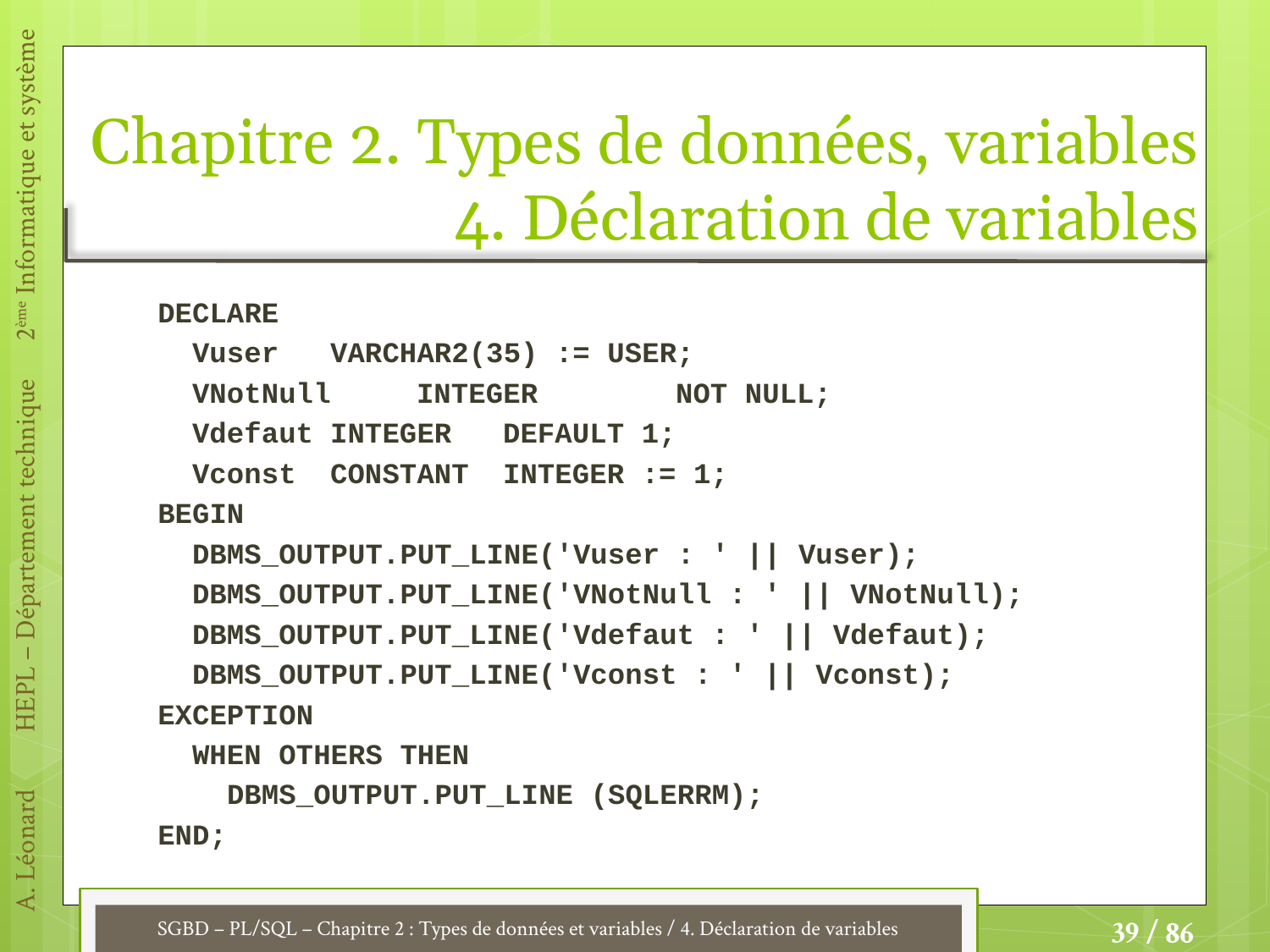

# Chapitre 2. Types de données, variables 4. Déclaration de variables
DECLARE
  Vuser			VARCHAR2(35) := USER;
  VNotNull		INTEGER	 	NOT NULL;
  Vdefaut		INTEGER 	DEFAULT 1;
  Vconst		CONSTANT 	INTEGER := 1;
BEGIN
  DBMS_OUTPUT.PUT_LINE('Vuser : ' || Vuser);
  DBMS_OUTPUT.PUT_LINE('VNotNull : ' || VNotNull);
  DBMS_OUTPUT.PUT_LINE('Vdefaut : ' || Vdefaut);
  DBMS_OUTPUT.PUT_LINE('Vconst : ' || Vconst);
EXCEPTION
  WHEN OTHERS THEN
    DBMS_OUTPUT.PUT_LINE (SQLERRM);
END;
SGBD – PL/SQL – Chapitre 2 : Types de données et variables / 4. Déclaration de variables